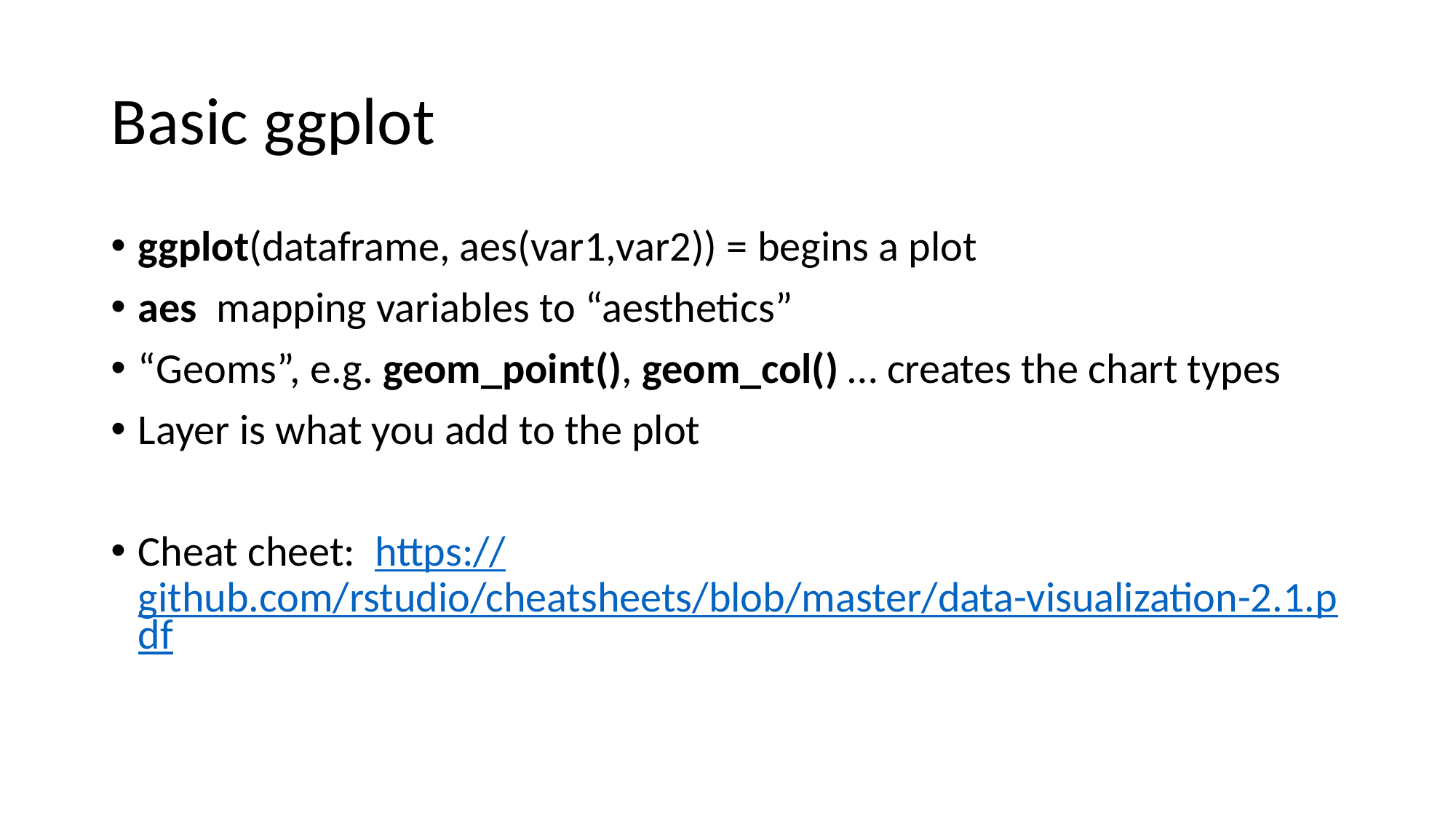

# Basic ggplot
ggplot(dataframe, aes(var1,var2)) = begins a plot
aes  mapping variables to “aesthetics”
“Geoms”, e.g. geom_point(), geom_col() … creates the chart types
Layer is what you add to the plot

Cheat cheet:  https://github.com/rstudio/cheatsheets/blob/master/data-visualization-2.1.pdf